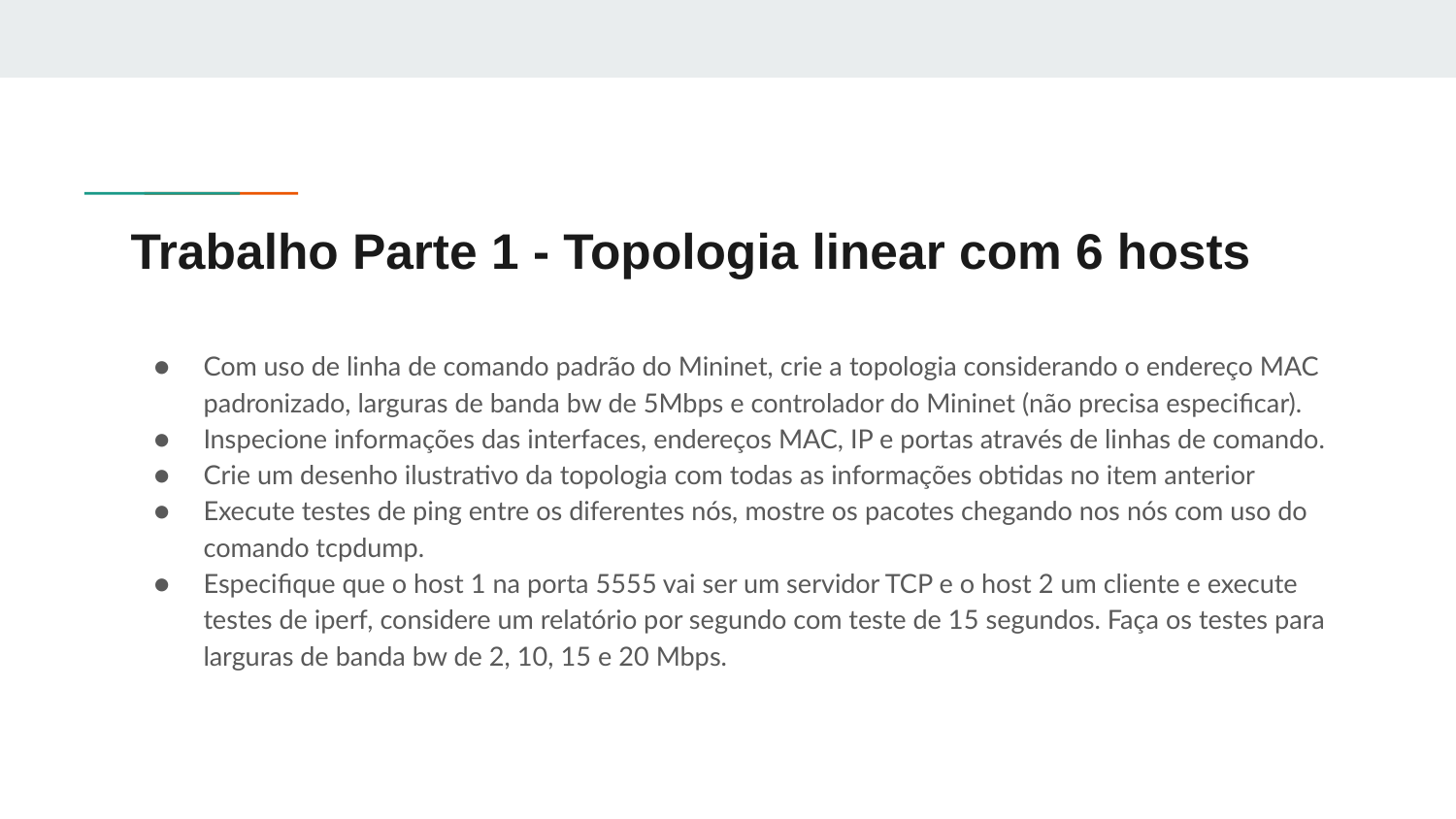

# Trabalho Parte 1 - Topologia linear com 6 hosts
Com uso de linha de comando padrão do Mininet, crie a topologia considerando o endereço MAC padronizado, larguras de banda bw de 5Mbps e controlador do Mininet (não precisa especificar).
Inspecione informações das interfaces, endereços MAC, IP e portas através de linhas de comando.
Crie um desenho ilustrativo da topologia com todas as informações obtidas no item anterior
Execute testes de ping entre os diferentes nós, mostre os pacotes chegando nos nós com uso do comando tcpdump.
Especifique que o host 1 na porta 5555 vai ser um servidor TCP e o host 2 um cliente e execute testes de iperf, considere um relatório por segundo com teste de 15 segundos. Faça os testes para larguras de banda bw de 2, 10, 15 e 20 Mbps.